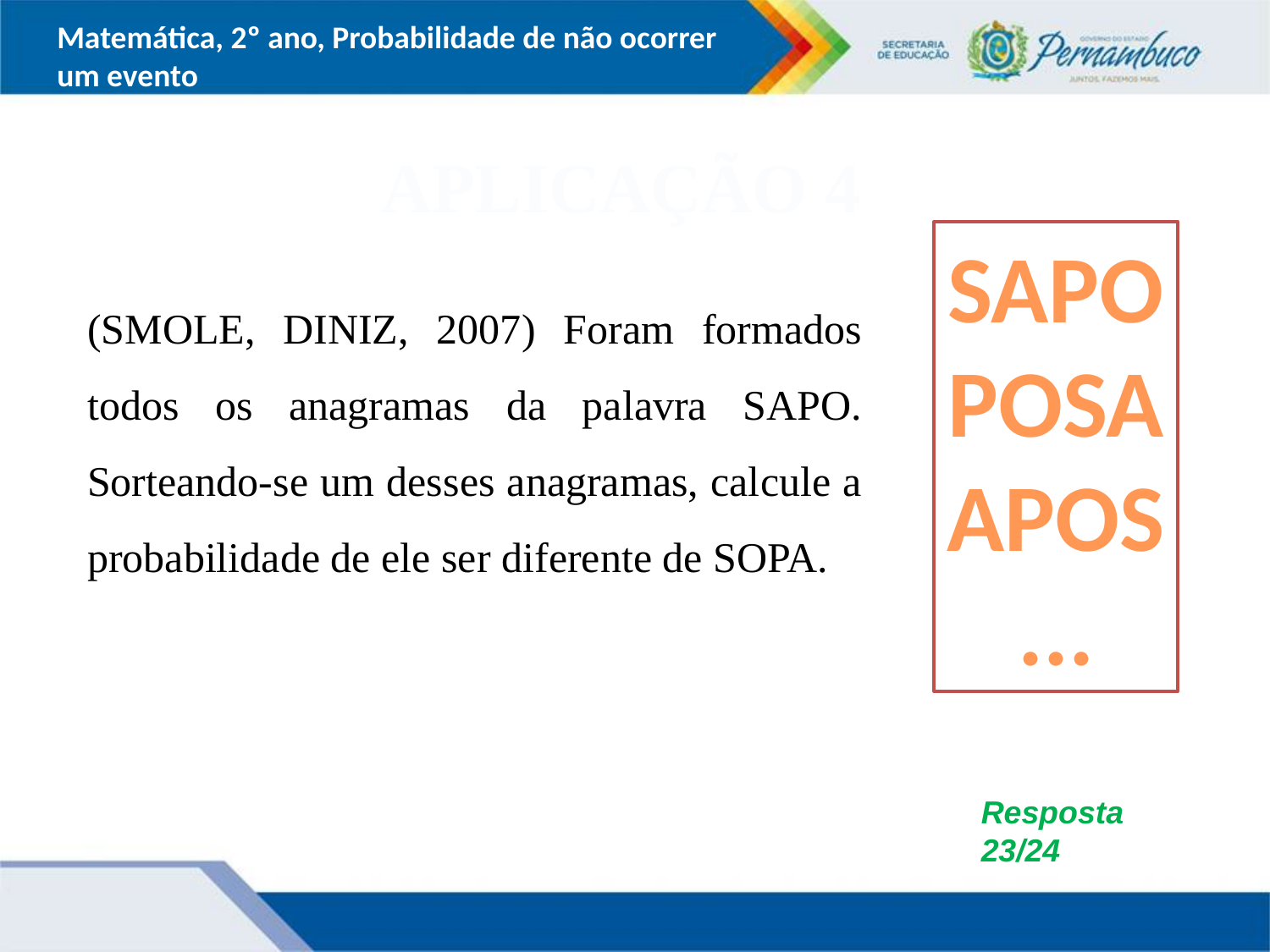

Matemática, 2º ano, Probabilidade de não ocorrer um evento

APLICAÇÃO 4
SAPO
POSA
APOS
...
(SMOLE, DINIZ, 2007) Foram formados todos os anagramas da palavra SAPO. Sorteando-se um desses anagramas, calcule a probabilidade de ele ser diferente de SOPA.
Resposta
23/24